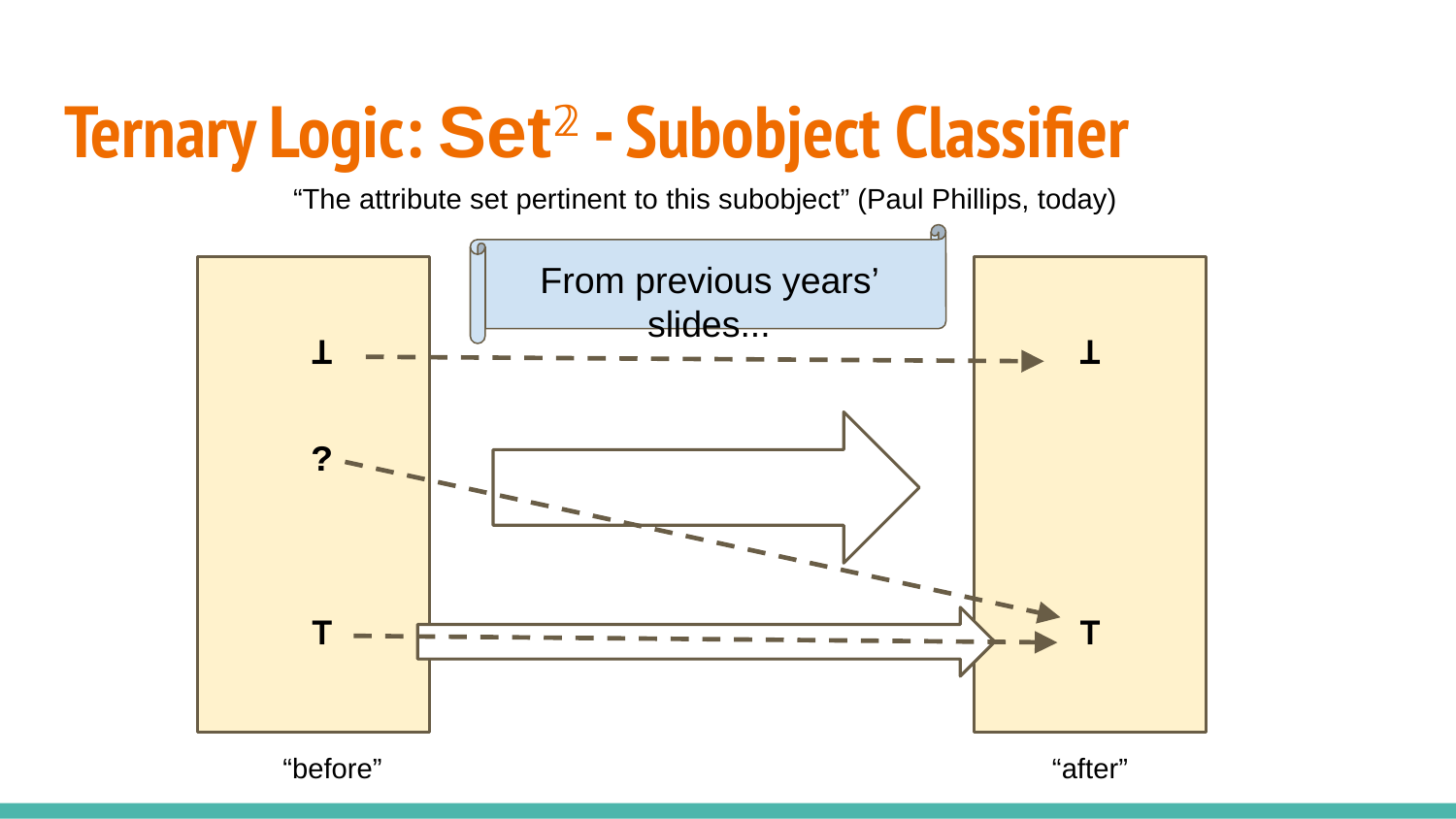

# Ternary Logic: Set𝟚 - Subobject Classifier
“The attribute set pertinent to this subobject” (Paul Phillips, today)

From previous years’ slides...

⊥
⊥

?
⊤
⊤

“before”
“after”